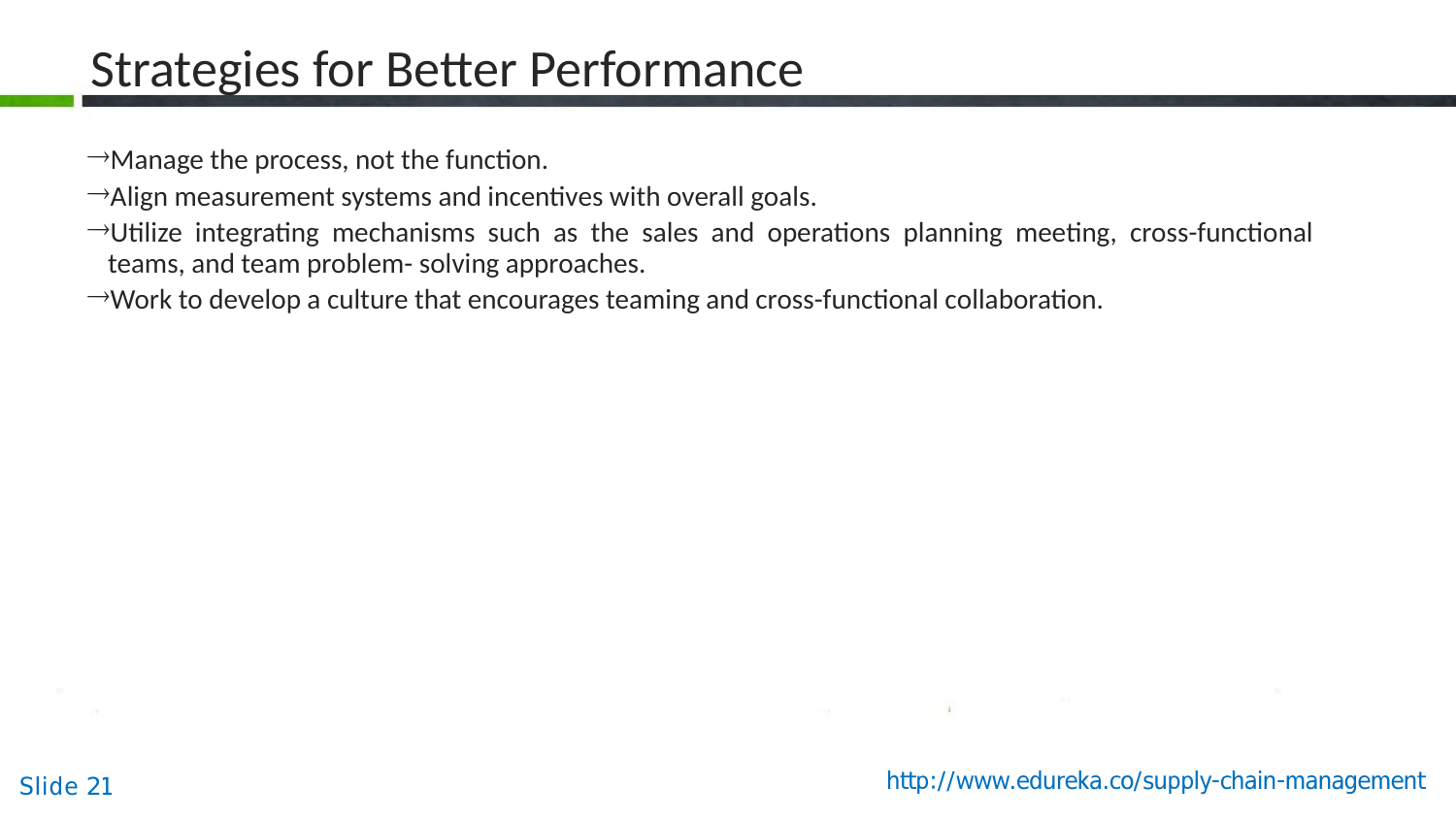

# Strategies for Better Performance
Manage the process, not the function.
Align measurement systems and incentives with overall goals.
Utilize integrating mechanisms such as the sales and operations planning meeting, cross-functional teams, and team problem- solving approaches.
Work to develop a culture that encourages teaming and cross-functional collaboration.